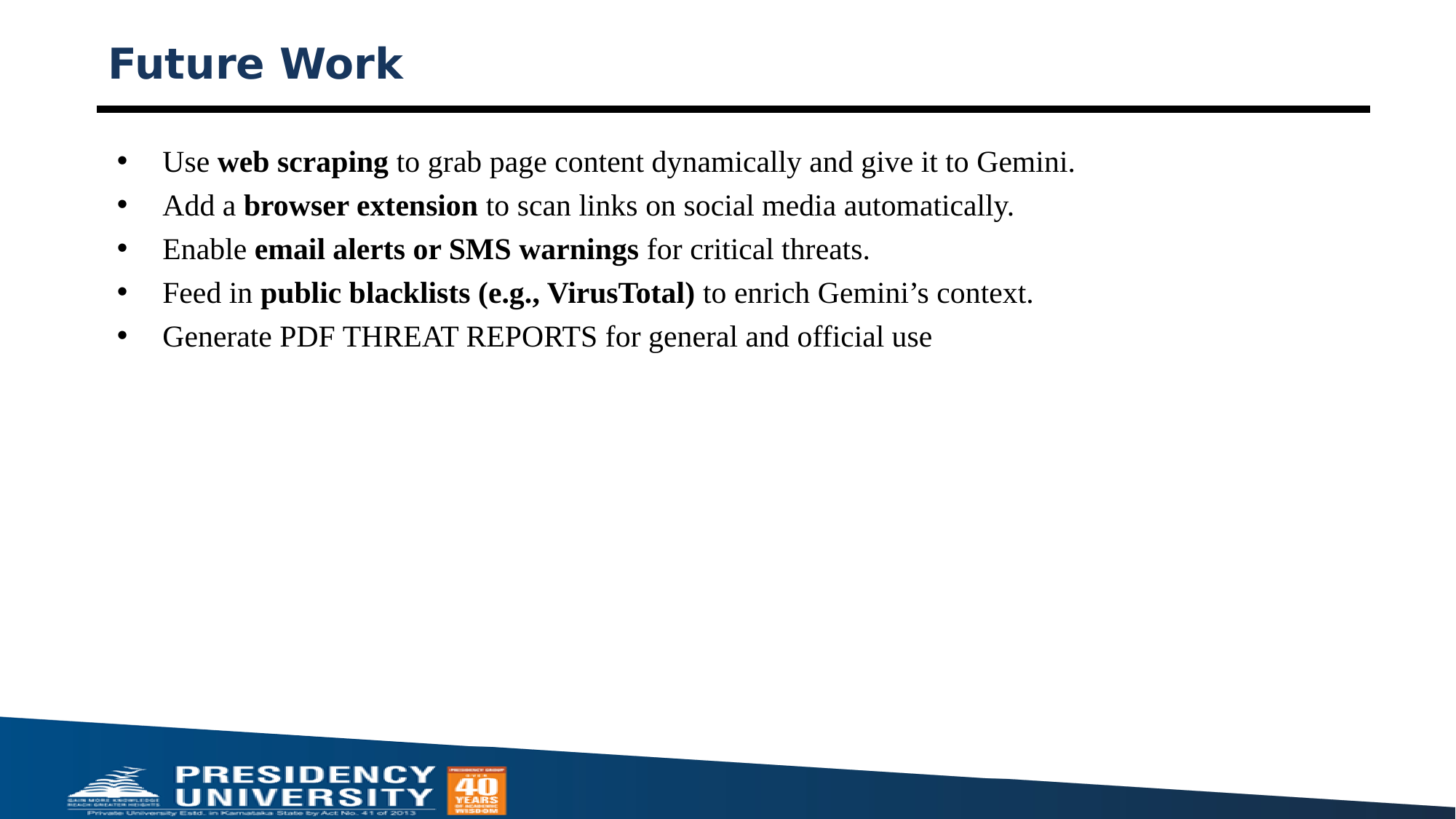

# Future Work
Use web scraping to grab page content dynamically and give it to Gemini.
Add a browser extension to scan links on social media automatically.
Enable email alerts or SMS warnings for critical threats.
Feed in public blacklists (e.g., VirusTotal) to enrich Gemini’s context.
Generate PDF THREAT REPORTS for general and official use